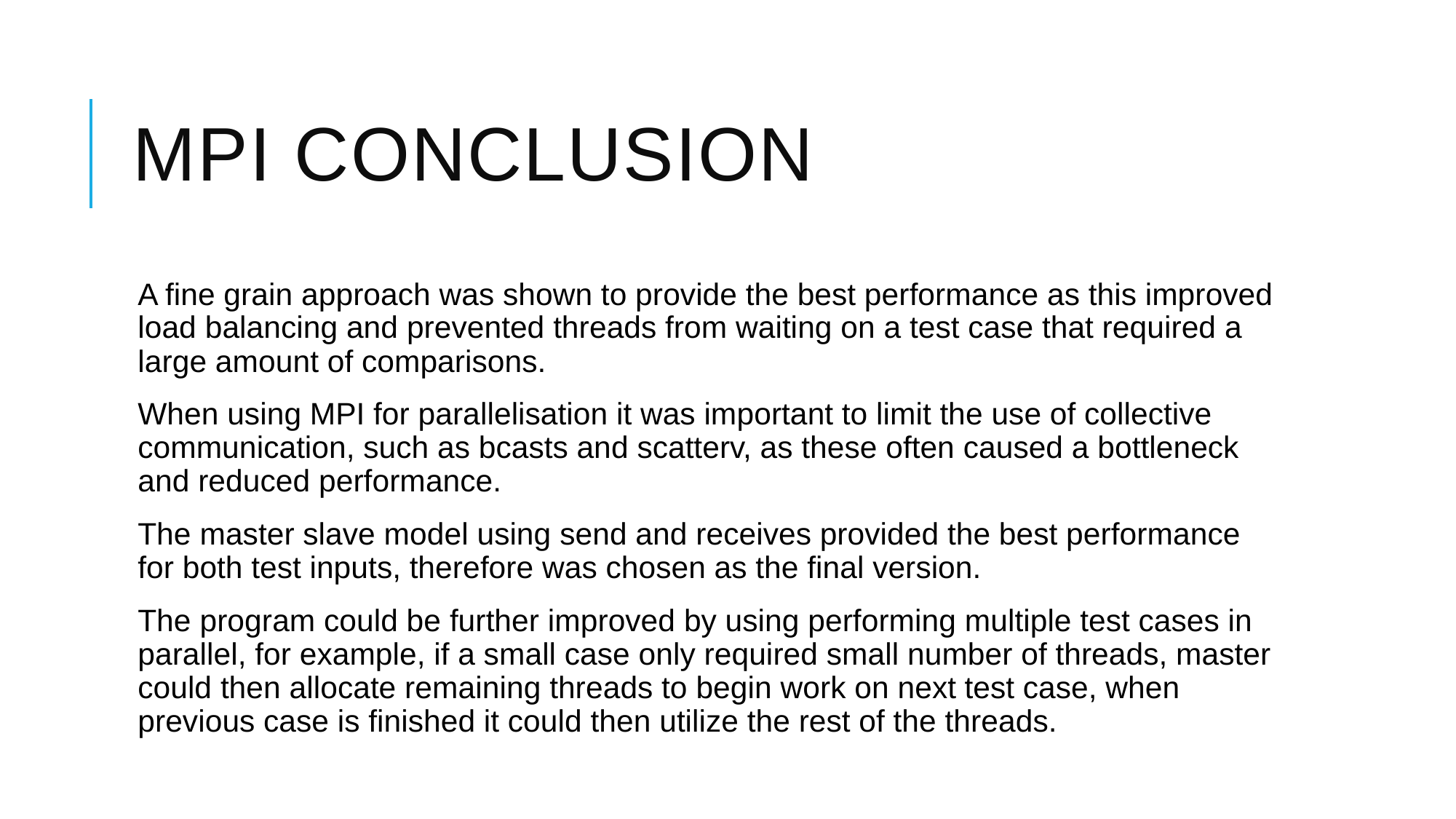

# MPI CONclusion
A fine grain approach was shown to provide the best performance as this improved load balancing and prevented threads from waiting on a test case that required a large amount of comparisons.
When using MPI for parallelisation it was important to limit the use of collective communication, such as bcasts and scatterv, as these often caused a bottleneck and reduced performance.
The master slave model using send and receives provided the best performance for both test inputs, therefore was chosen as the final version.
The program could be further improved by using performing multiple test cases in parallel, for example, if a small case only required small number of threads, master could then allocate remaining threads to begin work on next test case, when previous case is finished it could then utilize the rest of the threads.